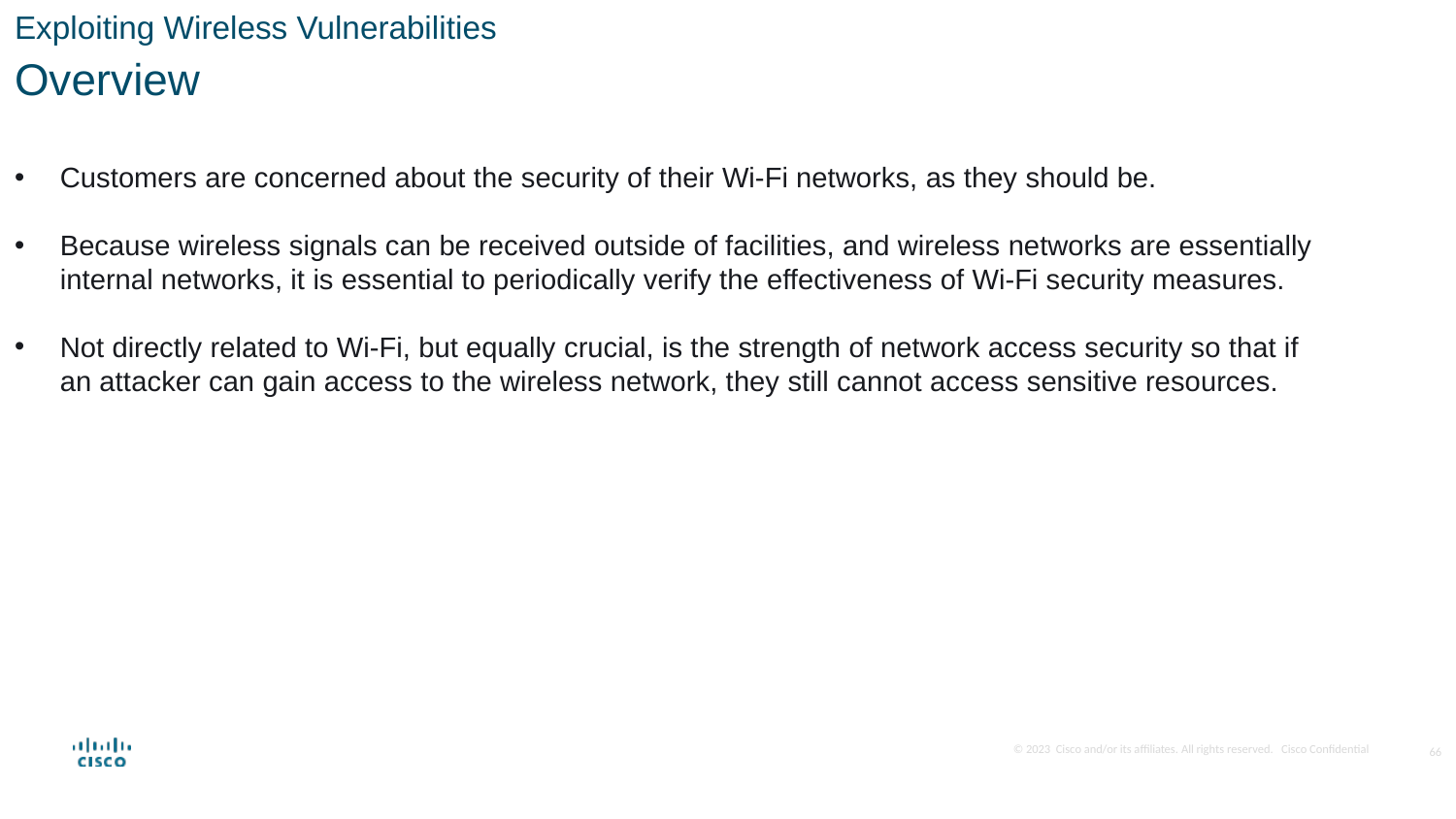

Exploiting Wireless Vulnerabilities
Overview
Customers are concerned about the security of their Wi-Fi networks, as they should be.

Because wireless signals can be received outside of facilities, and wireless networks are essentially internal networks, it is essential to periodically verify the effectiveness of Wi-Fi security measures.

Not directly related to Wi-Fi, but equally crucial, is the strength of network access security so that if an attacker can gain access to the wireless network, they still cannot access sensitive resources.

66